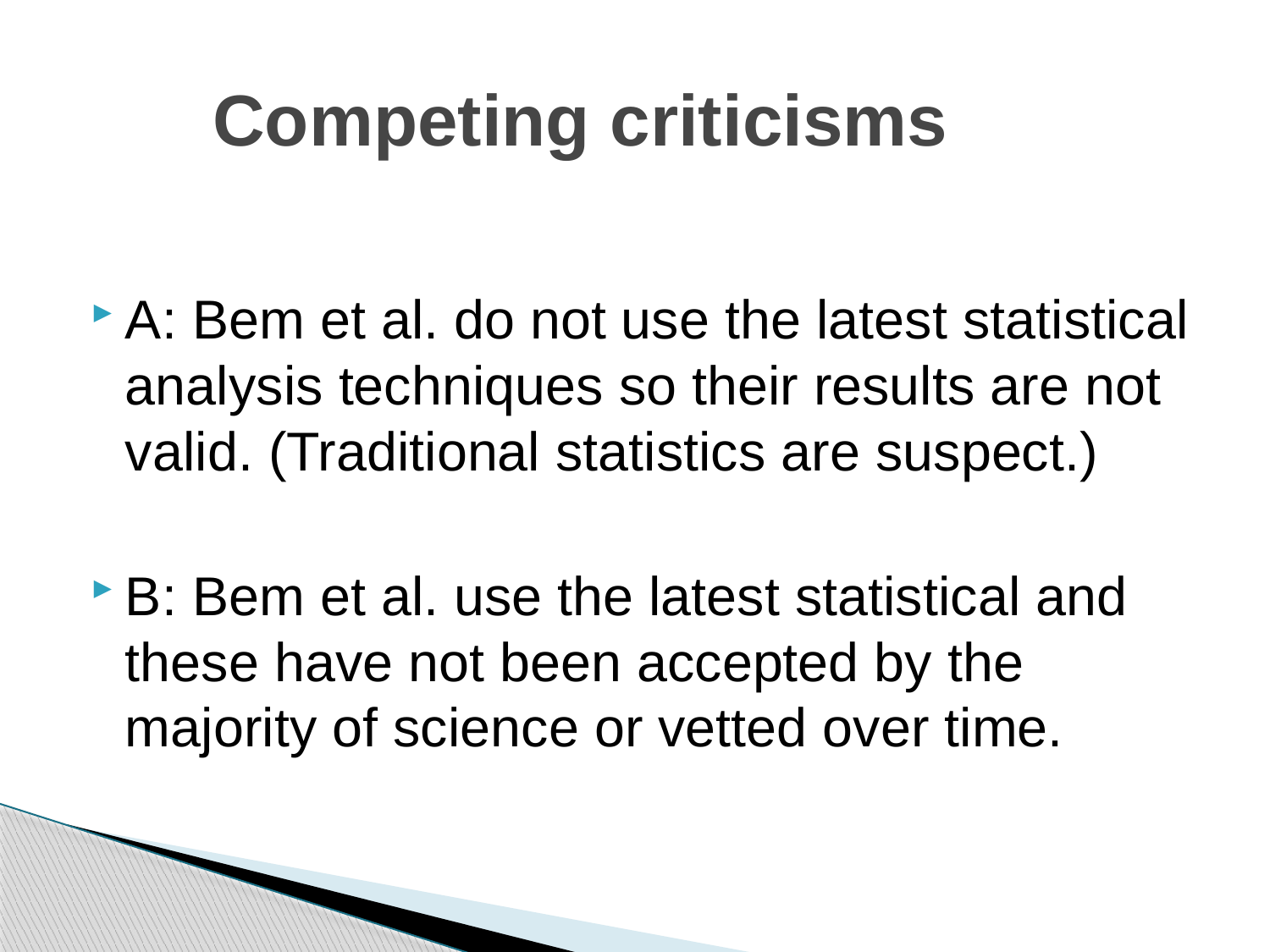

# Competing criticisms

A: Bem et al. do not use the latest statistical analysis techniques so their results are not valid. (Traditional statistics are suspect.)

B: Bem et al. use the latest statistical and these have not been accepted by the majority of science or vetted over time.